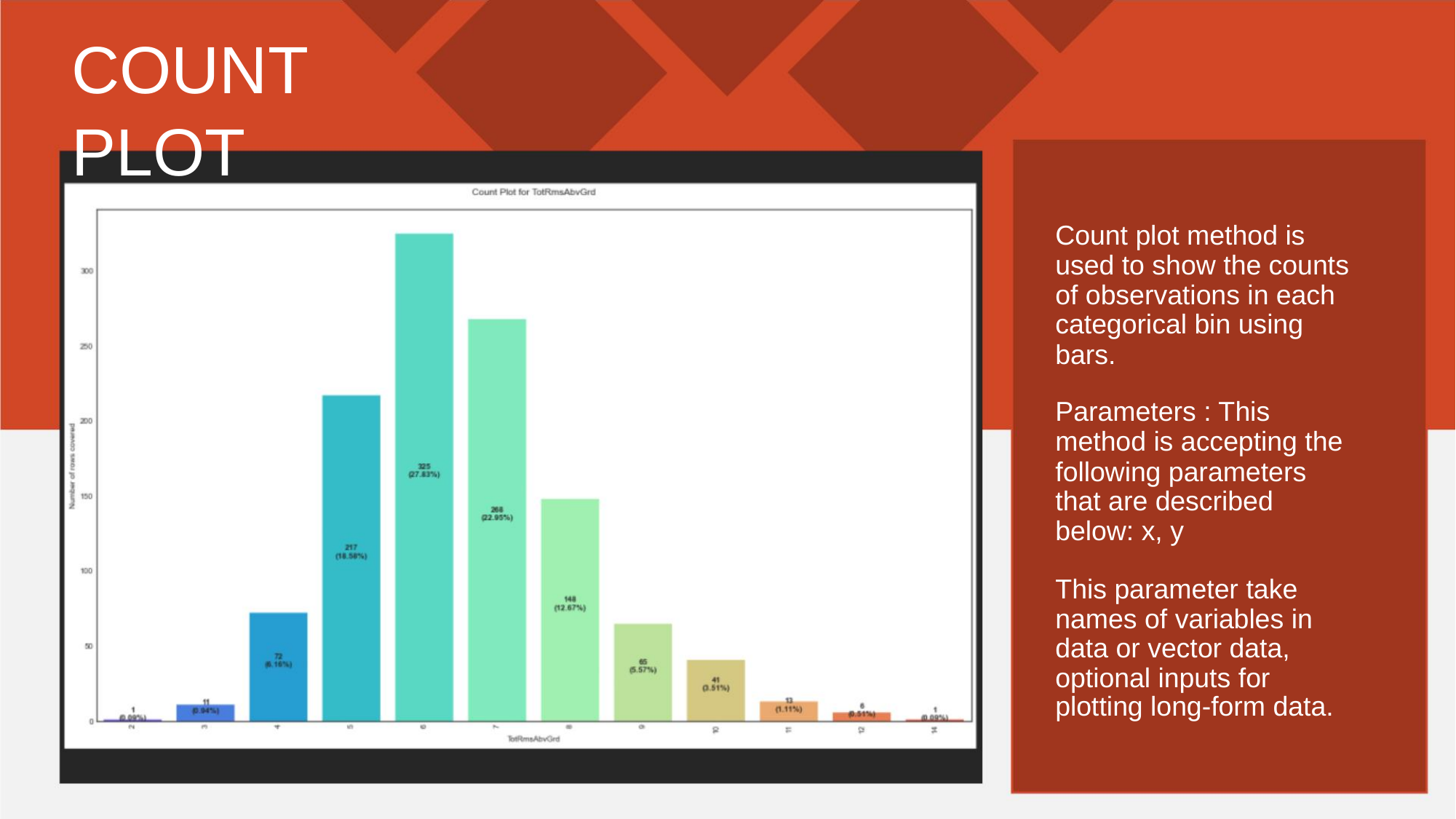

COUNT PLOT
Count plot method is
used to show the counts
of observations in each
categorical bin using
bars.
Parameters : This
method is accepting the
following parameters
that are described
below: x, y
This parameter take
names of variables in
data or vector data,
optional inputs for
plotting long-form data.